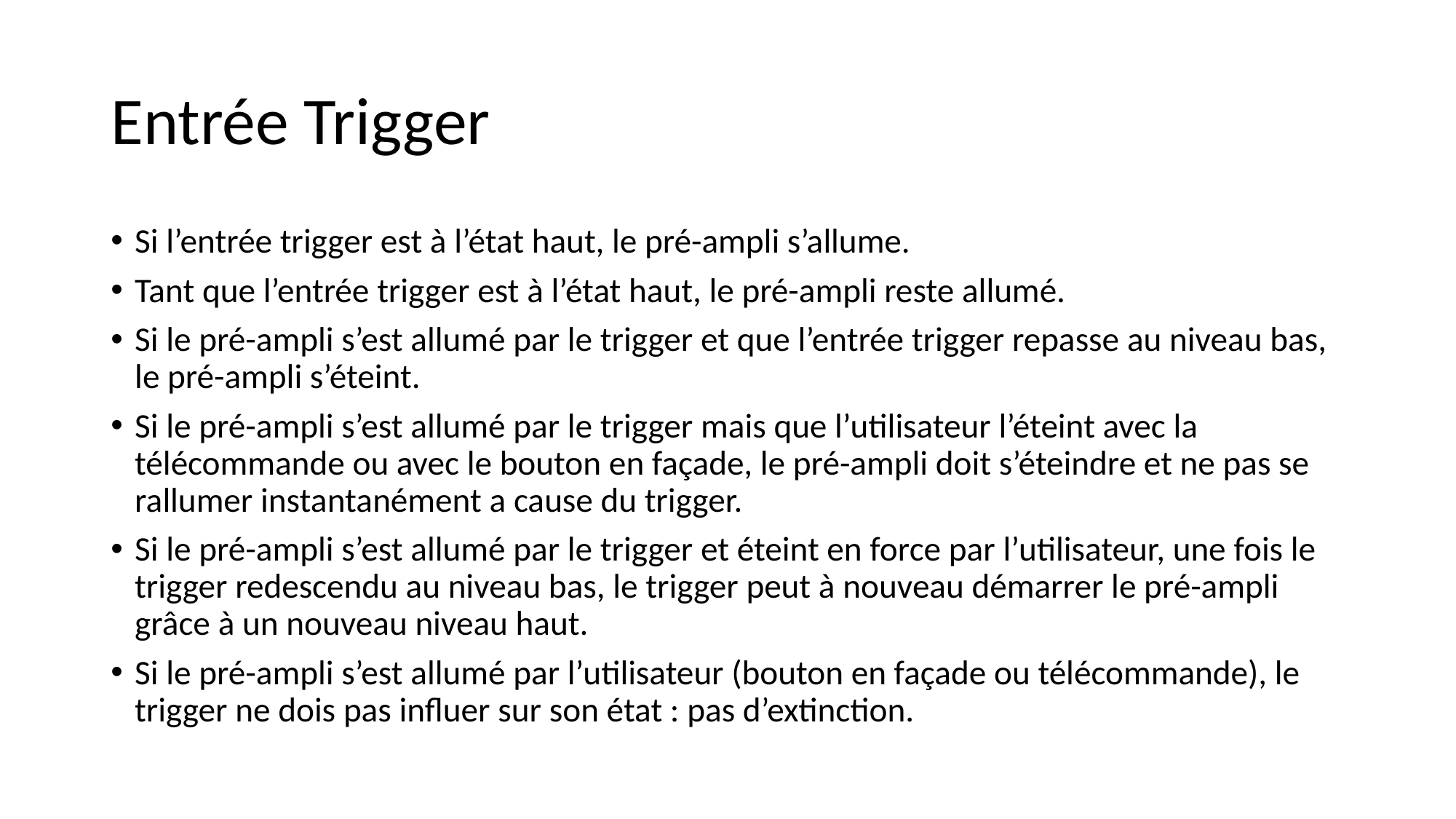

# Entrée Trigger
Si l’entrée trigger est à l’état haut, le pré-ampli s’allume.
Tant que l’entrée trigger est à l’état haut, le pré-ampli reste allumé.
Si le pré-ampli s’est allumé par le trigger et que l’entrée trigger repasse au niveau bas, le pré-ampli s’éteint.
Si le pré-ampli s’est allumé par le trigger mais que l’utilisateur l’éteint avec la télécommande ou avec le bouton en façade, le pré-ampli doit s’éteindre et ne pas se rallumer instantanément a cause du trigger.
Si le pré-ampli s’est allumé par le trigger et éteint en force par l’utilisateur, une fois le trigger redescendu au niveau bas, le trigger peut à nouveau démarrer le pré-ampli grâce à un nouveau niveau haut.
Si le pré-ampli s’est allumé par l’utilisateur (bouton en façade ou télécommande), le trigger ne dois pas influer sur son état : pas d’extinction.